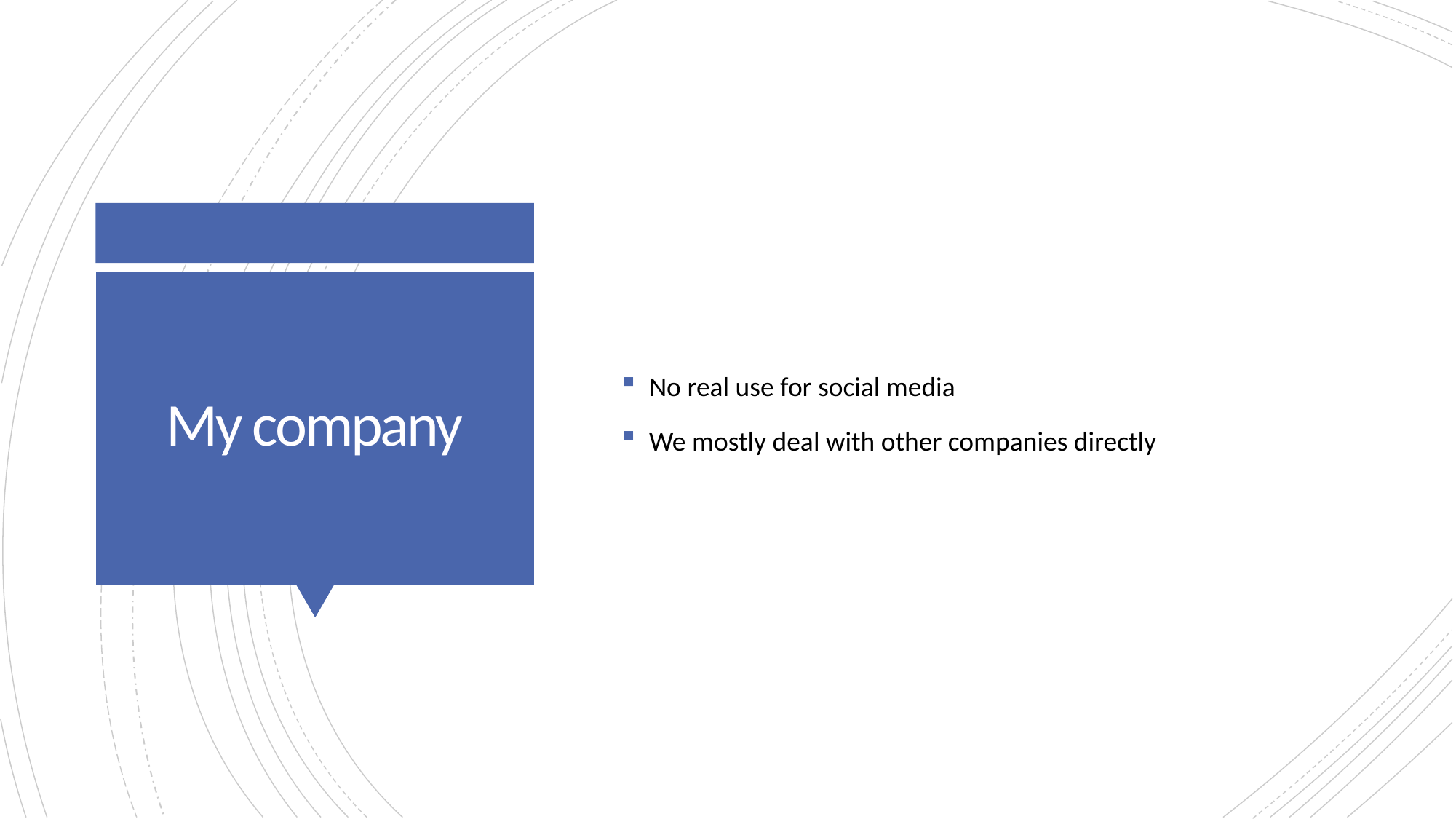

No real use for social media
We mostly deal with other companies directly
# My company